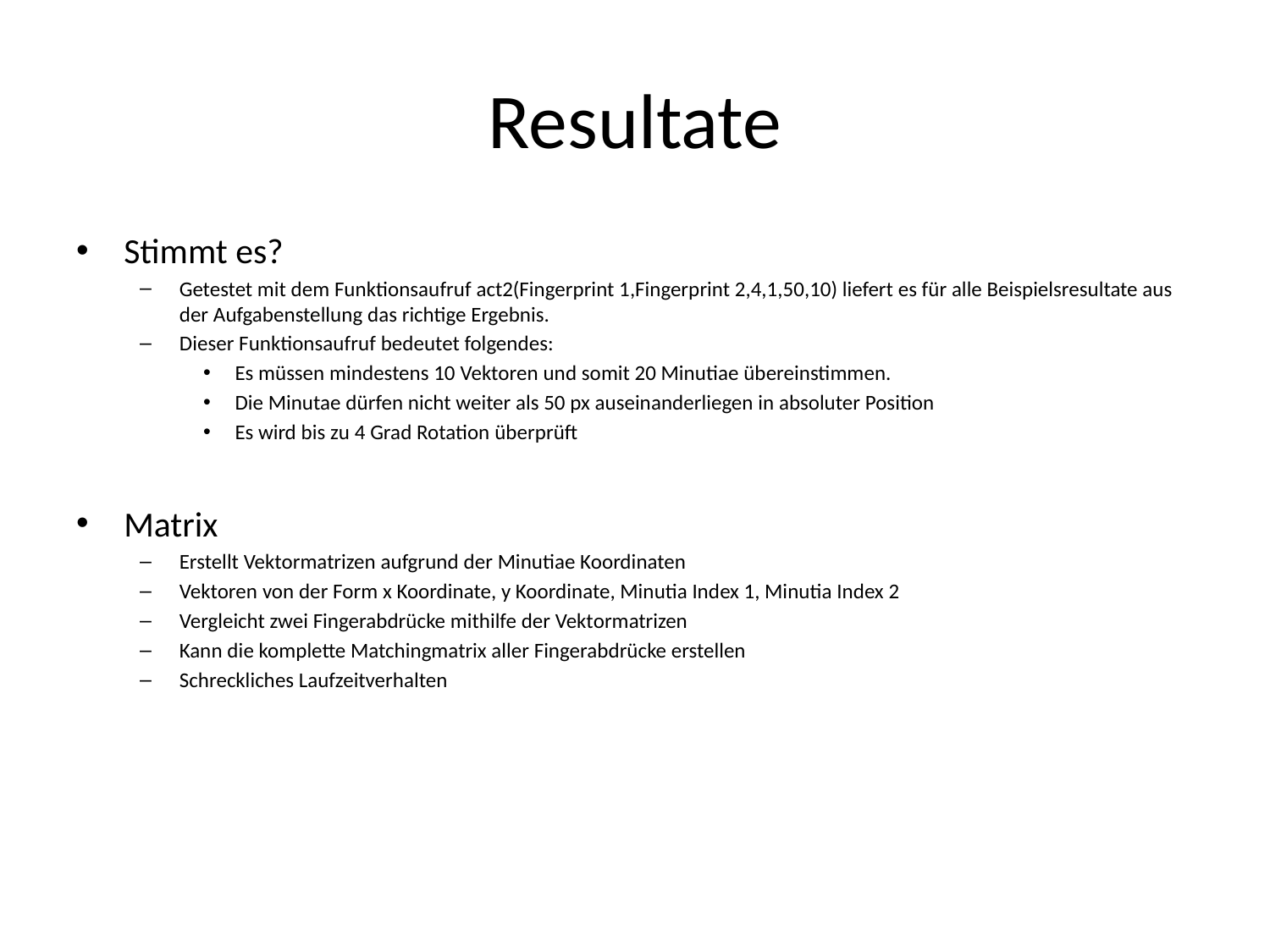

# Resultate
Stimmt es?
Getestet mit dem Funktionsaufruf act2(Fingerprint 1,Fingerprint 2,4,1,50,10) liefert es für alle Beispielsresultate aus der Aufgabenstellung das richtige Ergebnis.
Dieser Funktionsaufruf bedeutet folgendes:
Es müssen mindestens 10 Vektoren und somit 20 Minutiae übereinstimmen.
Die Minutae dürfen nicht weiter als 50 px auseinanderliegen in absoluter Position
Es wird bis zu 4 Grad Rotation überprüft

Matrix
Erstellt Vektormatrizen aufgrund der Minutiae Koordinaten
Vektoren von der Form x Koordinate, y Koordinate, Minutia Index 1, Minutia Index 2
Vergleicht zwei Fingerabdrücke mithilfe der Vektormatrizen
Kann die komplette Matchingmatrix aller Fingerabdrücke erstellen
Schreckliches Laufzeitverhalten